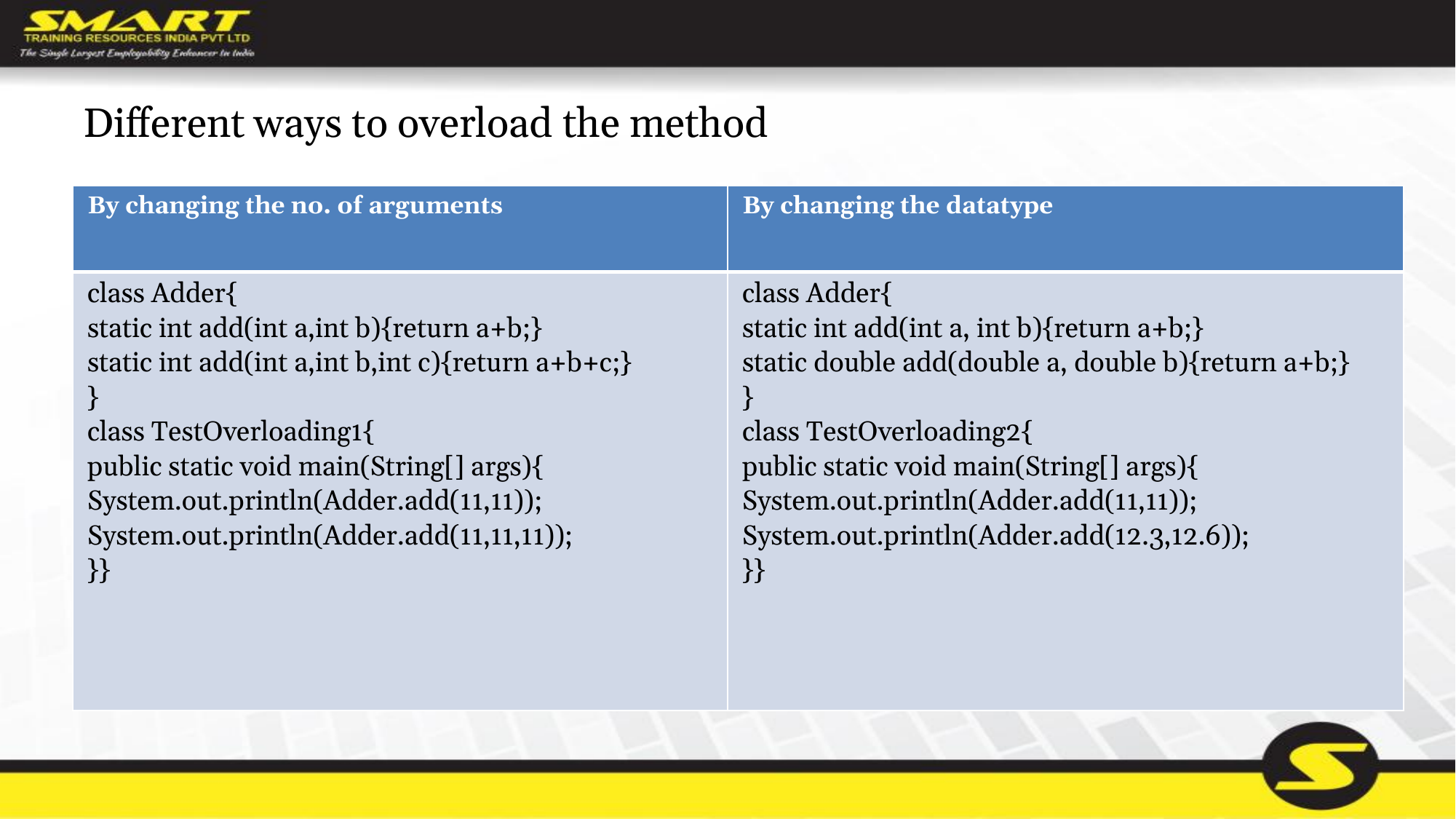

# Different ways to overload the method
| By changing the no. of arguments | By changing the datatype |
| --- | --- |
| class Adder{ static int add(int a,int b){return a+b;} static int add(int a,int b,int c){return a+b+c;} } class TestOverloading1{ public static void main(String[] args){ System.out.println(Adder.add(11,11)); System.out.println(Adder.add(11,11,11)); }} | class Adder{ static int add(int a, int b){return a+b;} static double add(double a, double b){return a+b;} } class TestOverloading2{ public static void main(String[] args){ System.out.println(Adder.add(11,11)); System.out.println(Adder.add(12.3,12.6)); }} |